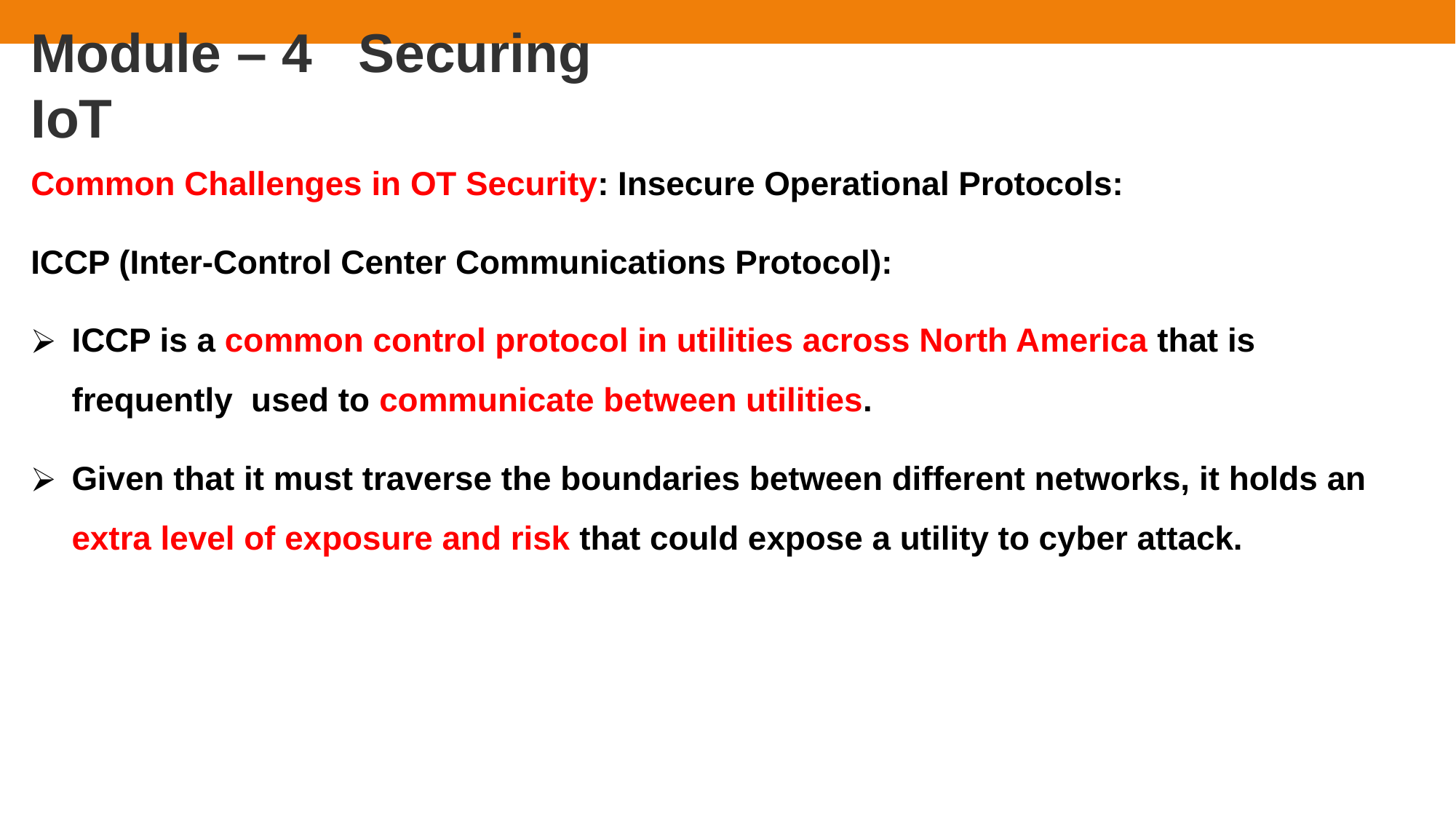

# Module – 4	Securing IoT
Common Challenges in OT Security: Insecure Operational Protocols:
ICCP (Inter-Control Center Communications Protocol):
ICCP is a common control protocol in utilities across North America that is frequently  used to communicate between utilities.
Given that it must traverse the boundaries between different networks, it holds an  extra level of exposure and risk that could expose a utility to cyber attack.